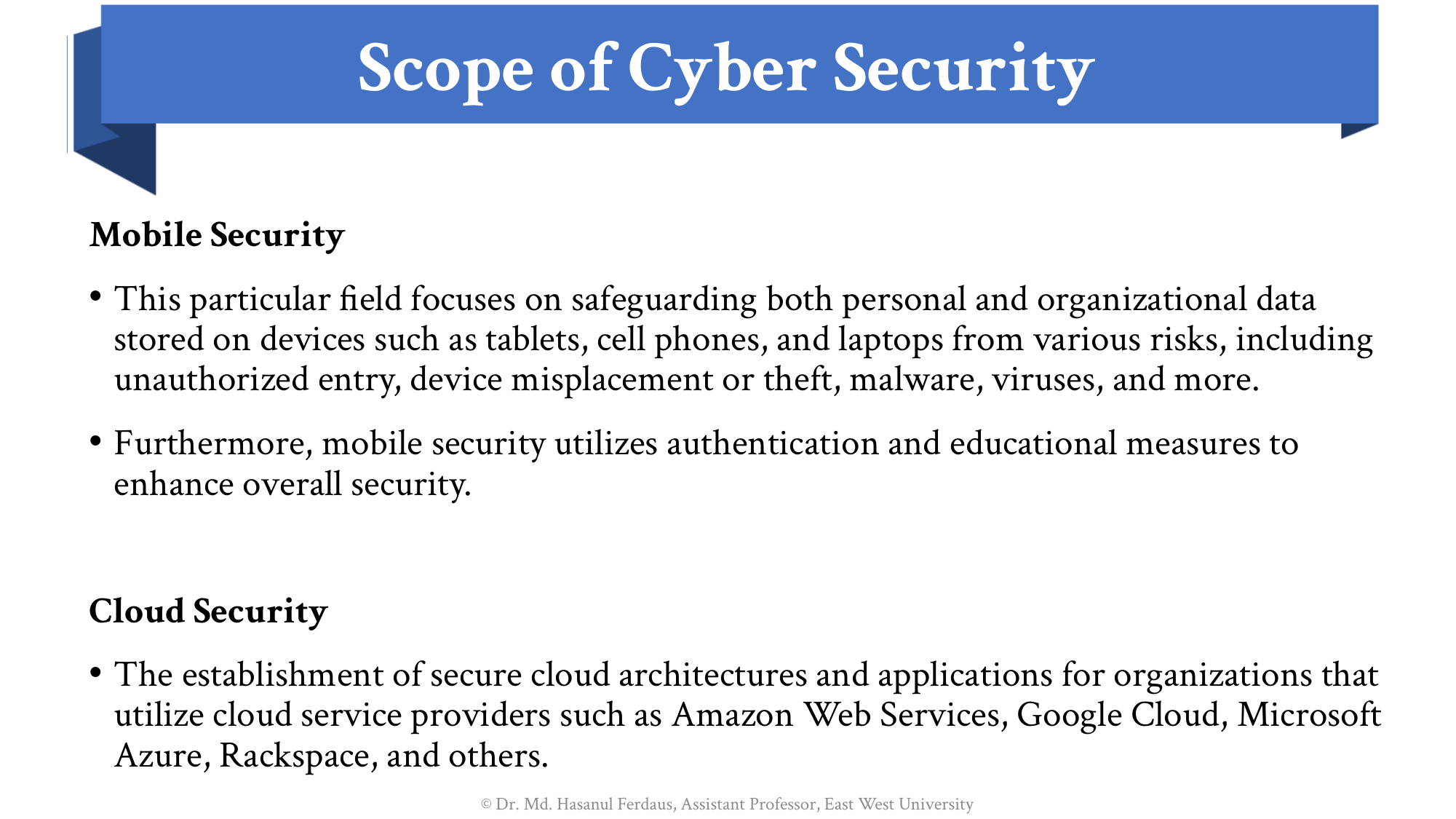

# Scope of Cyber Security
Mobile Security
This particular field focuses on safeguarding both personal and organizational data stored on devices such as tablets, cell phones, and laptops from various risks, including unauthorized entry, device misplacement or theft, malware, viruses, and more.
Furthermore, mobile security utilizes authentication and educational measures to enhance overall security.

Cloud Security
The establishment of secure cloud architectures and applications for organizations that utilize cloud service providers such as Amazon Web Services, Google Cloud, Microsoft Azure, Rackspace, and others.
© Dr. Md. Hasanul Ferdaus, Assistant Professor, East West University